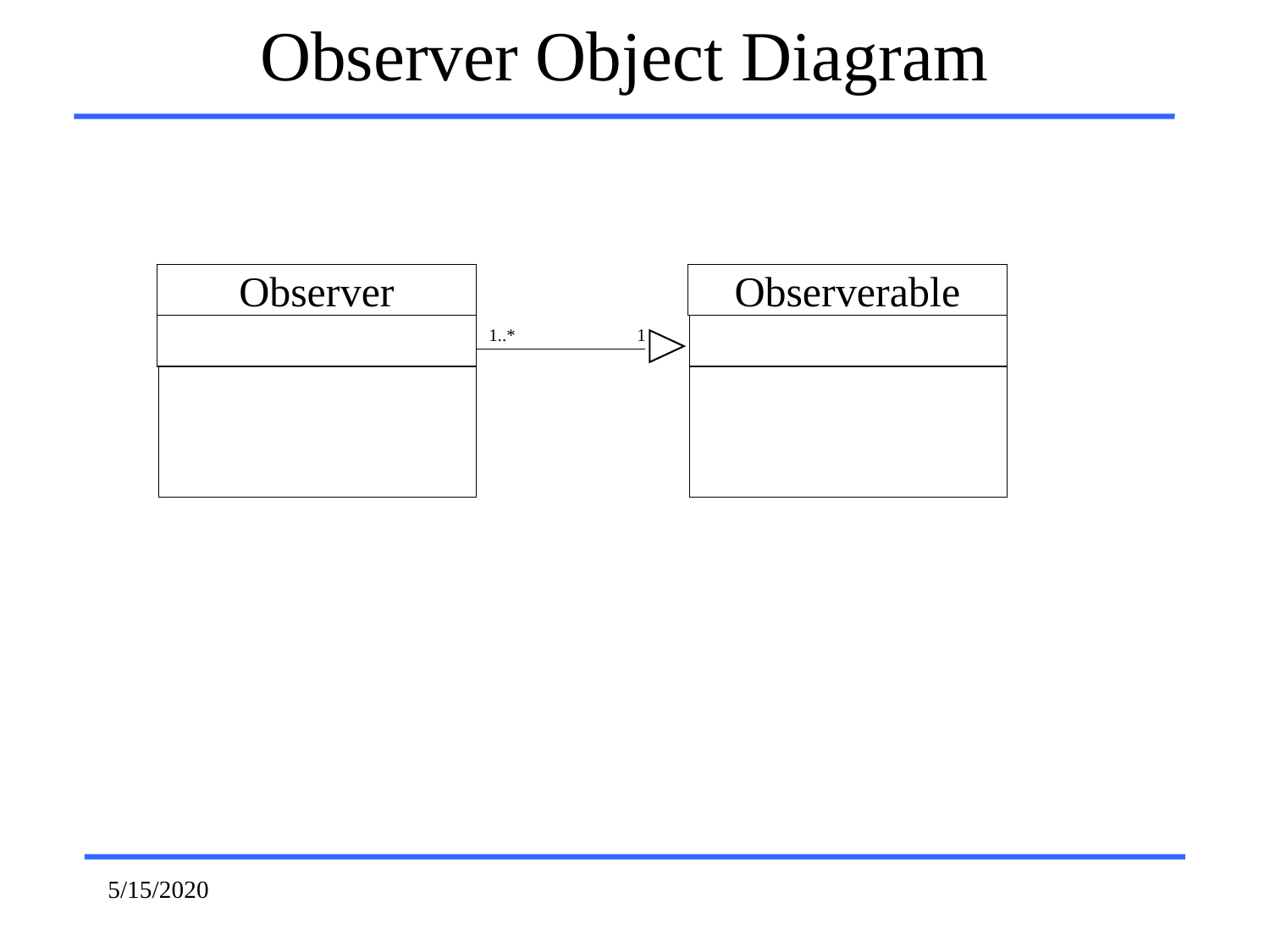

Observer Object Diagram
Observer

Observerable

1..*
1

5/15/2020